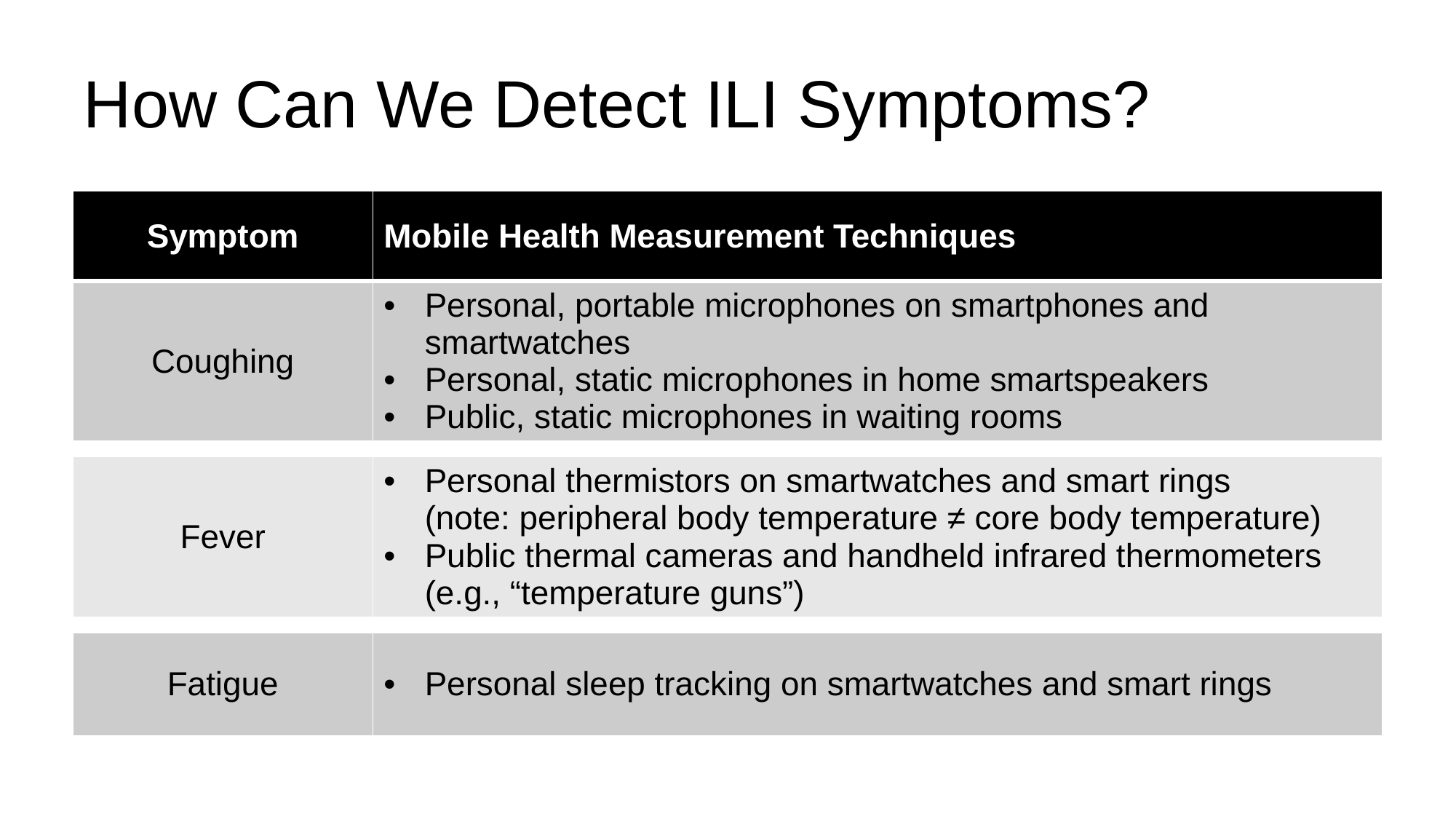

# How Can We Detect ILI Symptoms?
| Symptom | Mobile Health Measurement Techniques |
| --- | --- |
| Coughing | Personal, portable microphones on smartphones and smartwatches Personal, static microphones in home smartspeakers Public, static microphones in waiting rooms |
| Fever | Personal thermistors on smartwatches and smart rings (note: peripheral body temperature ≠ core body temperature) Public thermal cameras and handheld infrared thermometers (e.g., “temperature guns”) |
| --- | --- |
| Fatigue | Personal sleep tracking on smartwatches and smart rings |
| --- | --- |